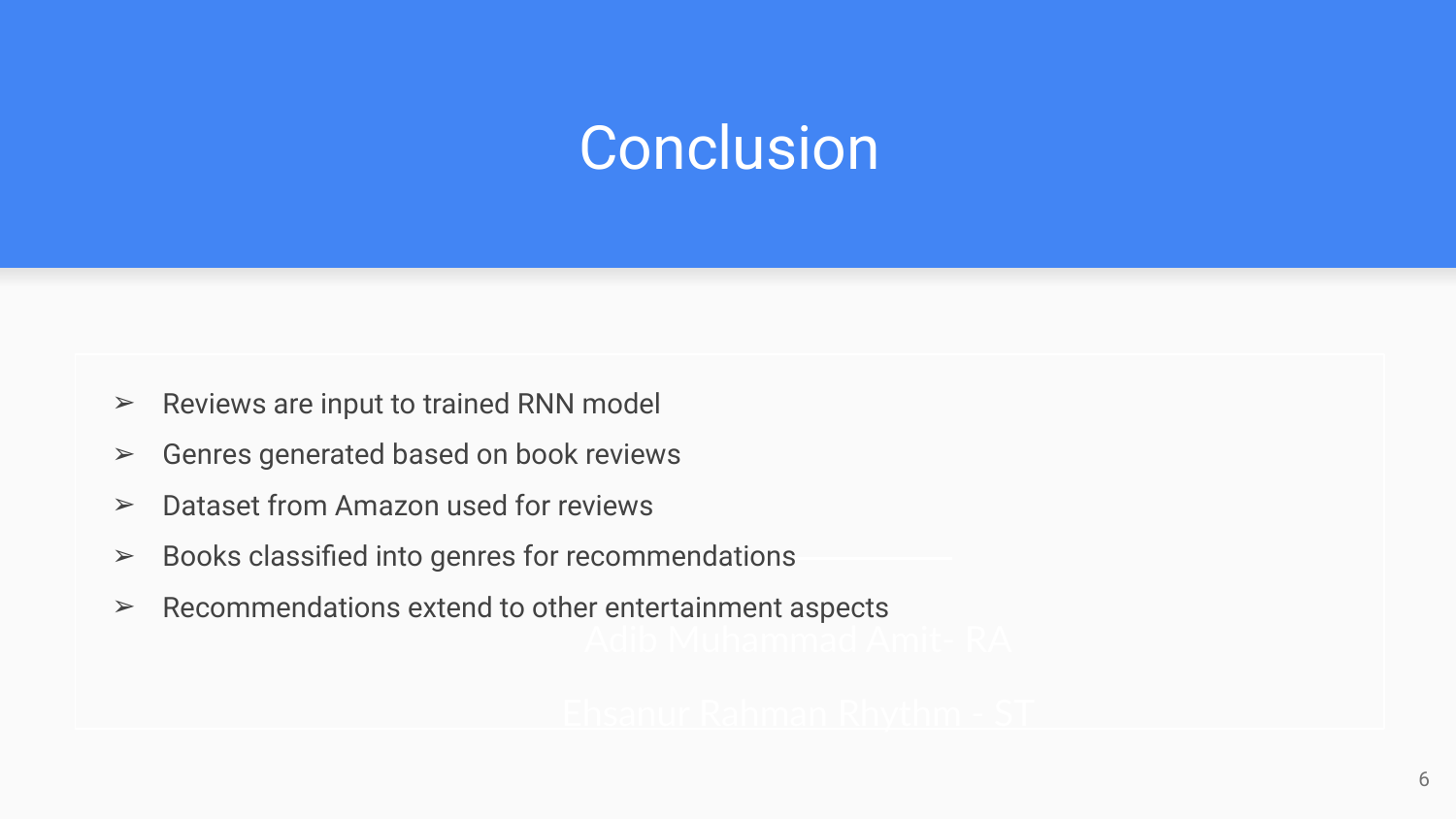

# Conclusion
Reviews are input to trained RNN model
Genres generated based on book reviews
Dataset from Amazon used for reviews
Books classified into genres for recommendations
Recommendations extend to other entertainment aspects
Adib Muhammad Amit- RA
Ehsanur Rahman Rhythm - ST
6